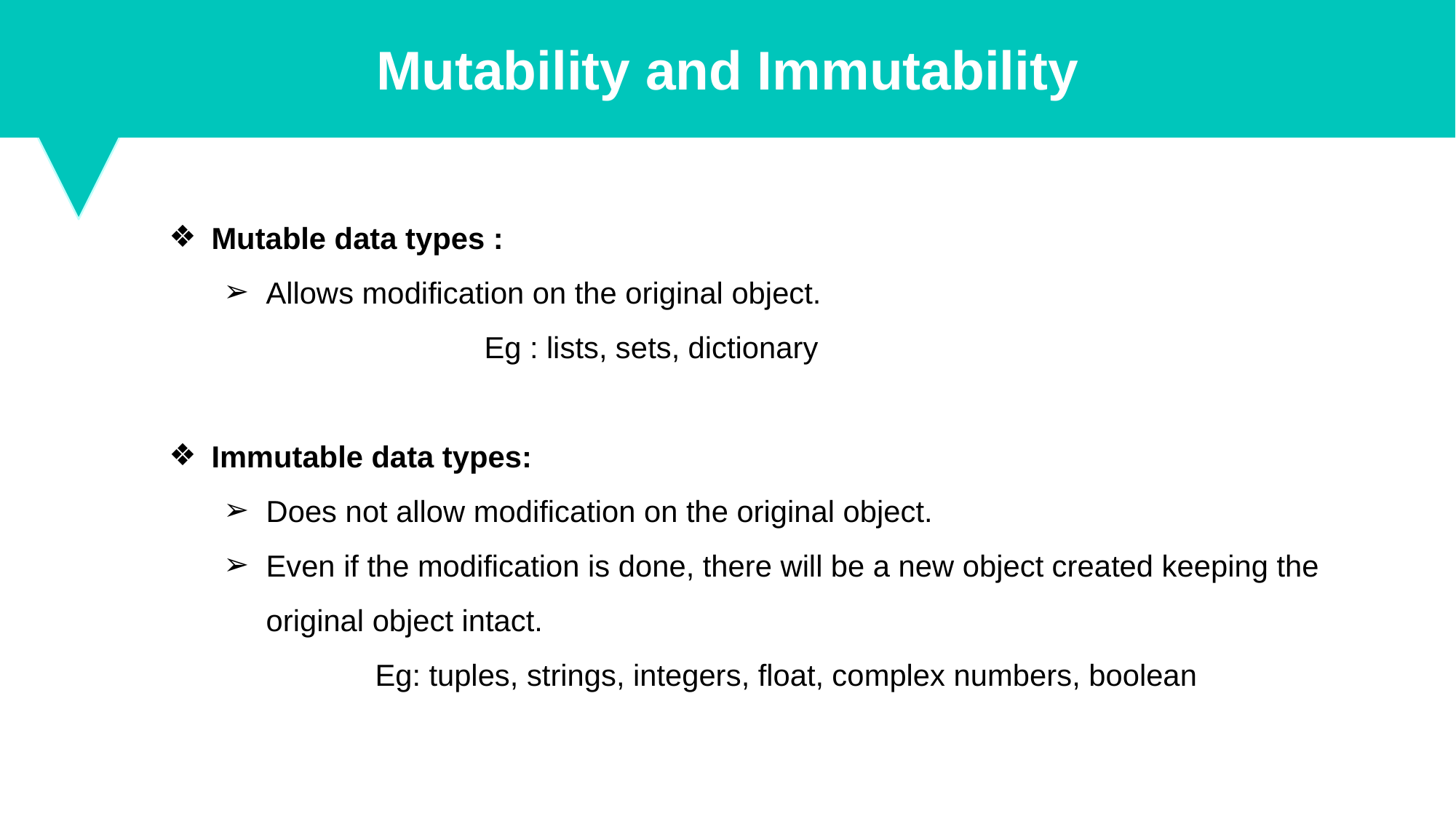

Mutability and Immutability

Mutable data types :
Allows modification on the original object.
			Eg : lists, sets, dictionary

Immutable data types:
Does not allow modification on the original object.
Even if the modification is done, there will be a new object created keeping the original object intact.
	Eg: tuples, strings, integers, float, complex numbers, boolean